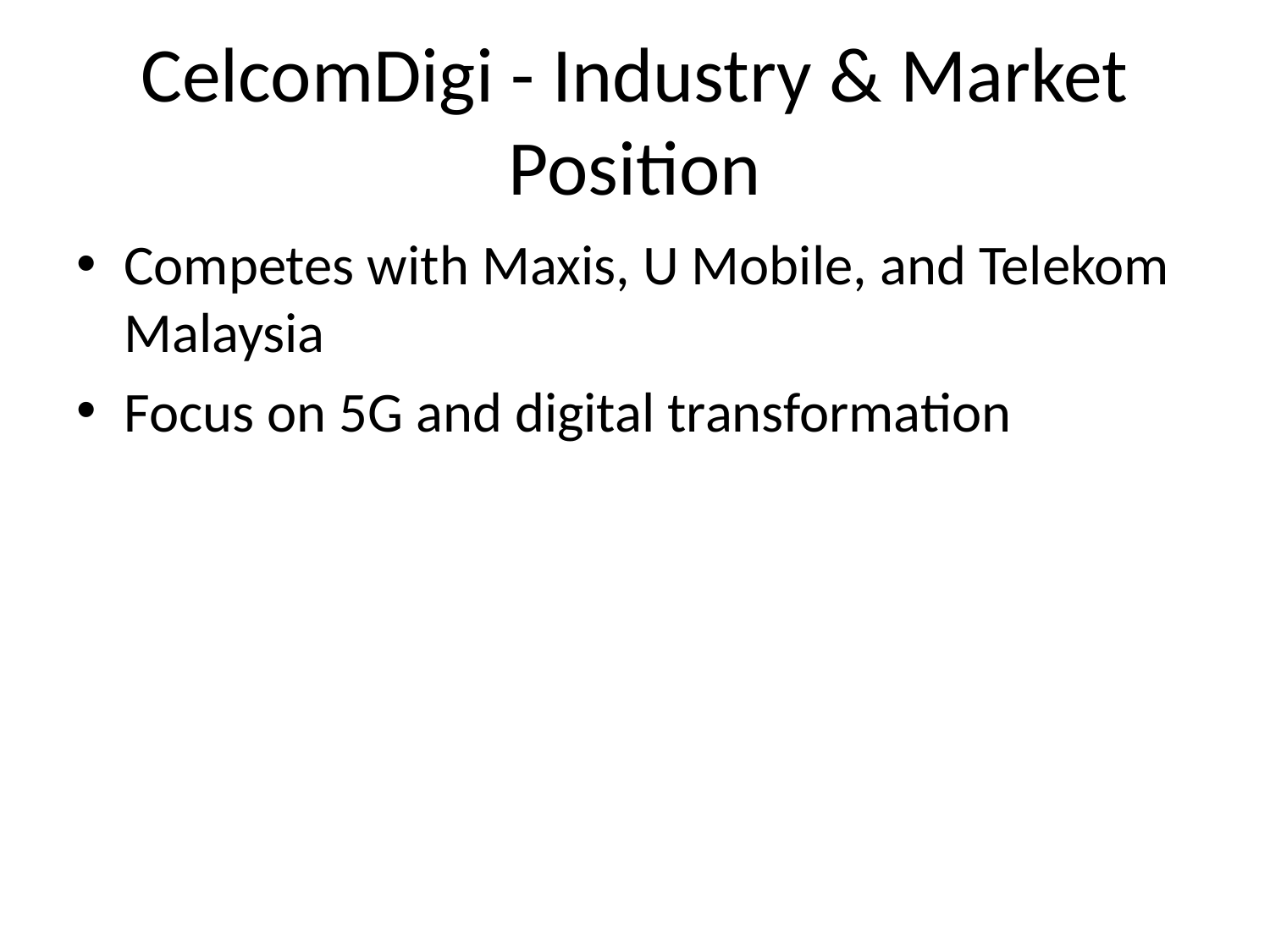

# CelcomDigi - Industry & Market Position
Competes with Maxis, U Mobile, and Telekom Malaysia
Focus on 5G and digital transformation